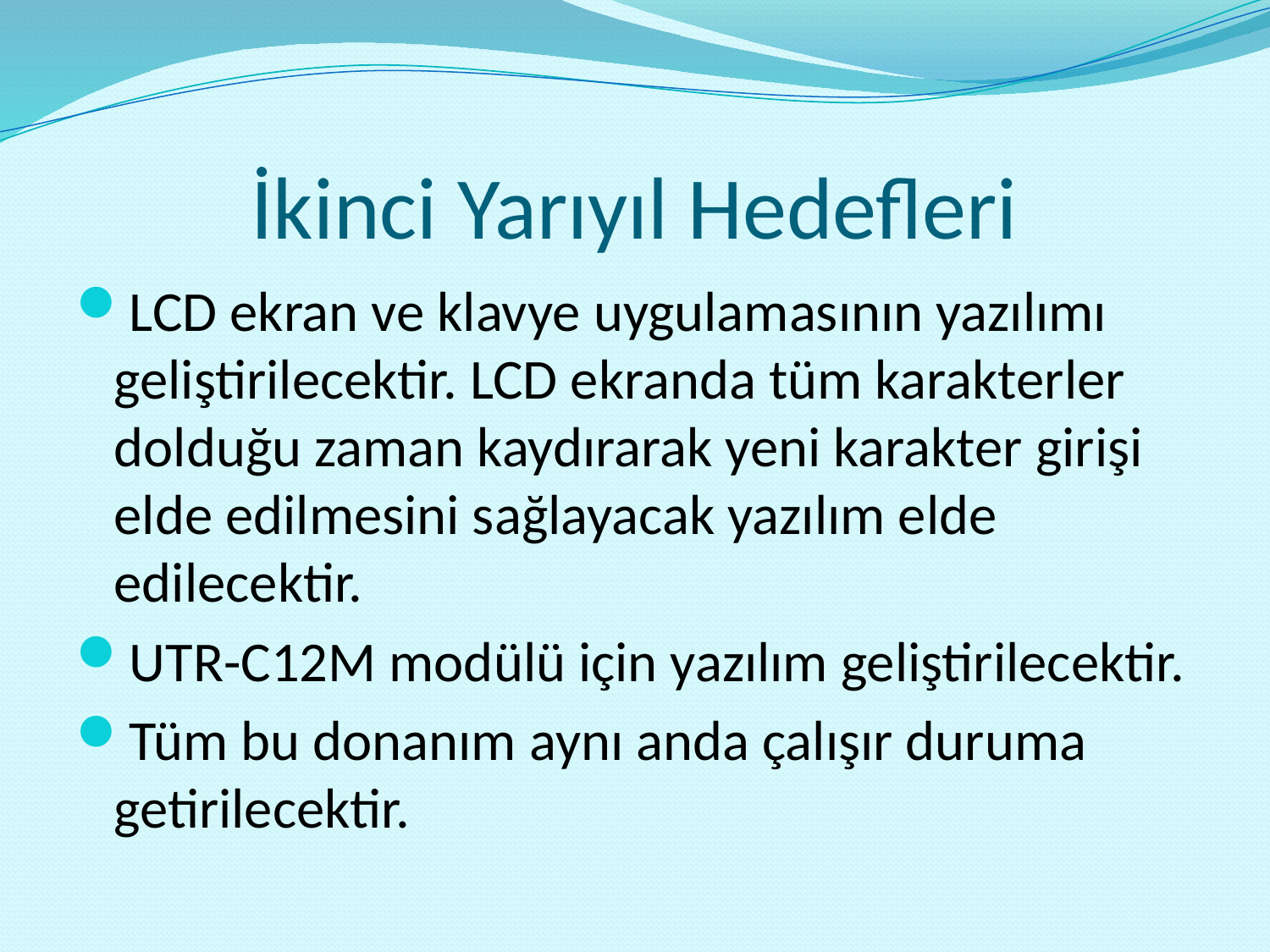

# İkinci Yarıyıl Hedefleri
LCD ekran ve klavye uygulamasının yazılımı geliştirilecektir. LCD ekranda tüm karakterler dolduğu zaman kaydırarak yeni karakter girişi elde edilmesini sağlayacak yazılım elde edilecektir.
UTR-C12M modülü için yazılım geliştirilecektir.
Tüm bu donanım aynı anda çalışır duruma getirilecektir.